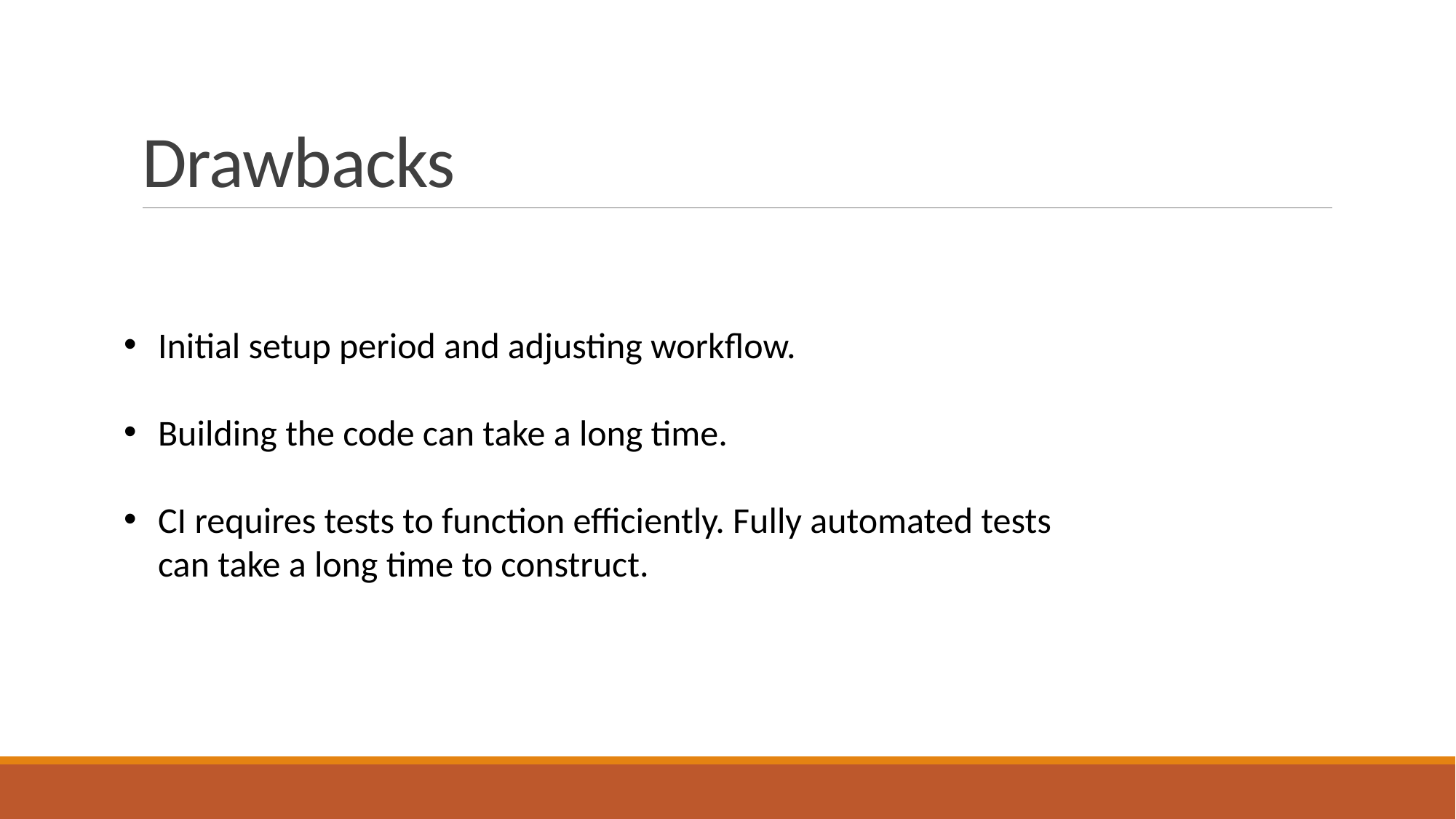

# Drawbacks
Initial setup period and adjusting workflow.

Building the code can take a long time.

CI requires tests to function efficiently. Fully automated tests can take a long time to construct.